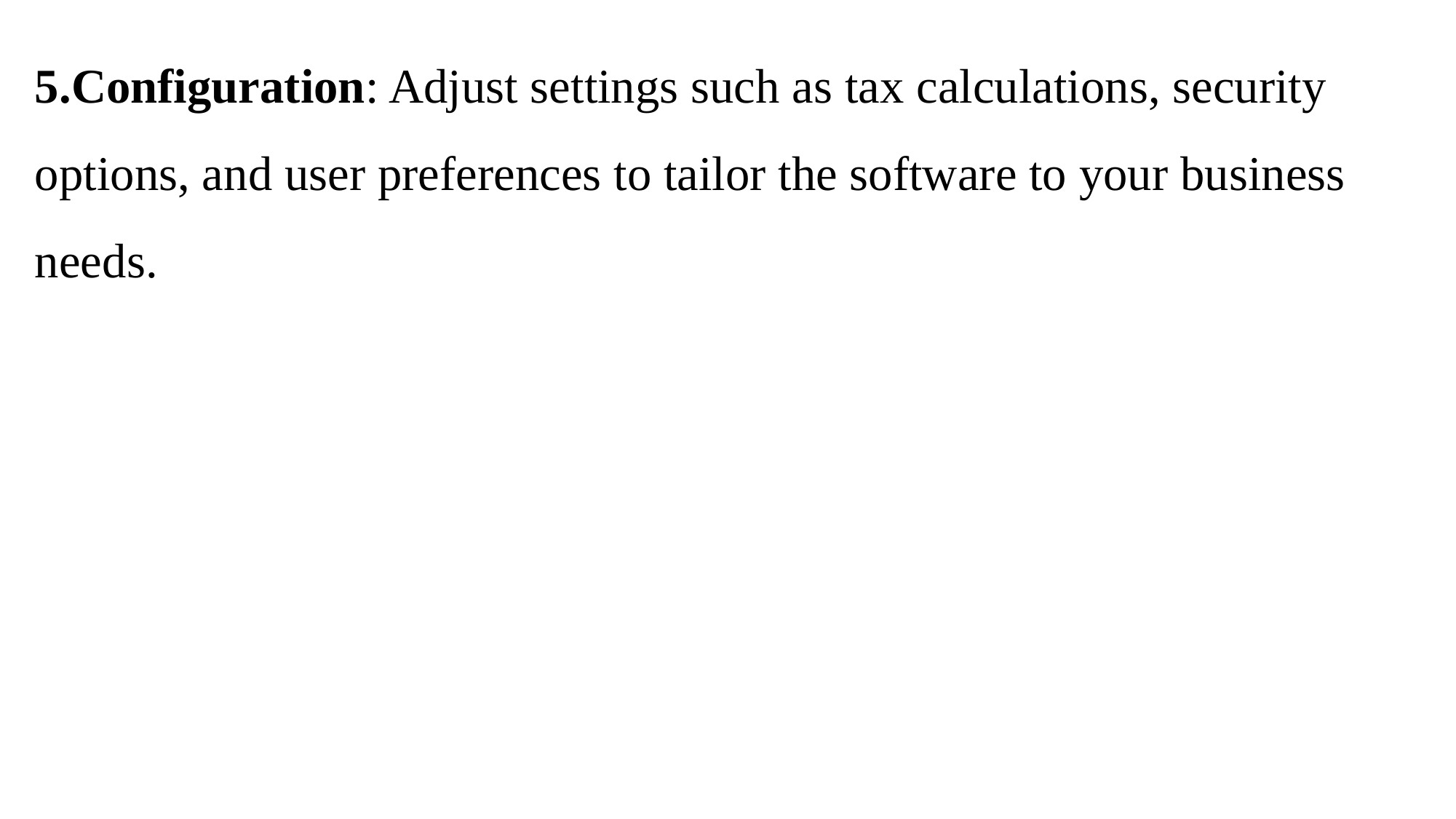

5.Configuration: Adjust settings such as tax calculations, security options, and user preferences to tailor the software to your business needs.